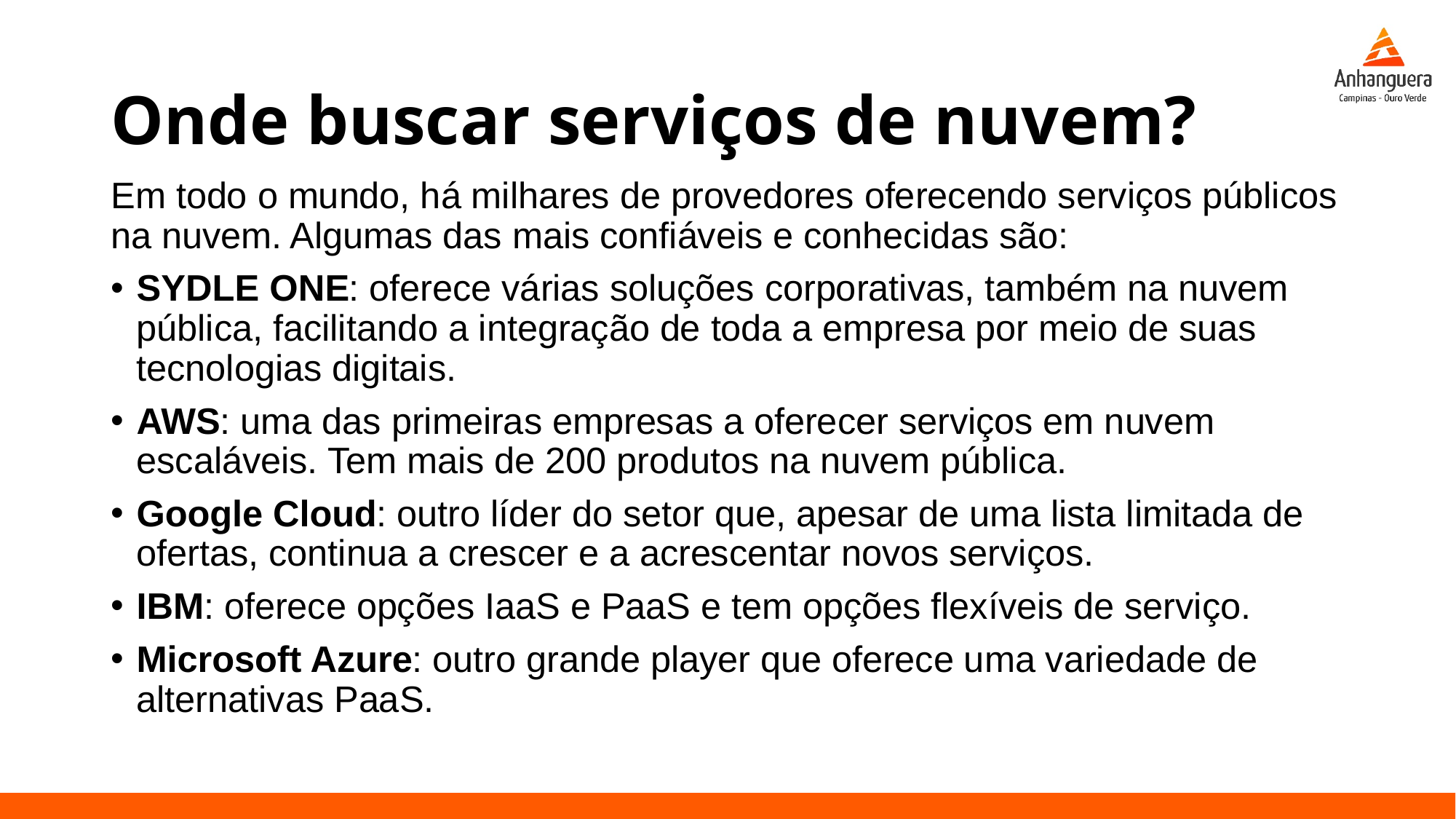

# Onde buscar serviços de nuvem?
Em todo o mundo, há milhares de provedores oferecendo serviços públicos na nuvem. Algumas das mais confiáveis e conhecidas são:
SYDLE ONE: oferece várias soluções corporativas, também na nuvem pública, facilitando a integração de toda a empresa por meio de suas tecnologias digitais.
AWS: uma das primeiras empresas a oferecer serviços em nuvem escaláveis. Tem mais de 200 produtos na nuvem pública.
Google Cloud: outro líder do setor que, apesar de uma lista limitada de ofertas, continua a crescer e a acrescentar novos serviços.
IBM: oferece opções IaaS e PaaS e tem opções flexíveis de serviço.
Microsoft Azure: outro grande player que oferece uma variedade de alternativas PaaS.